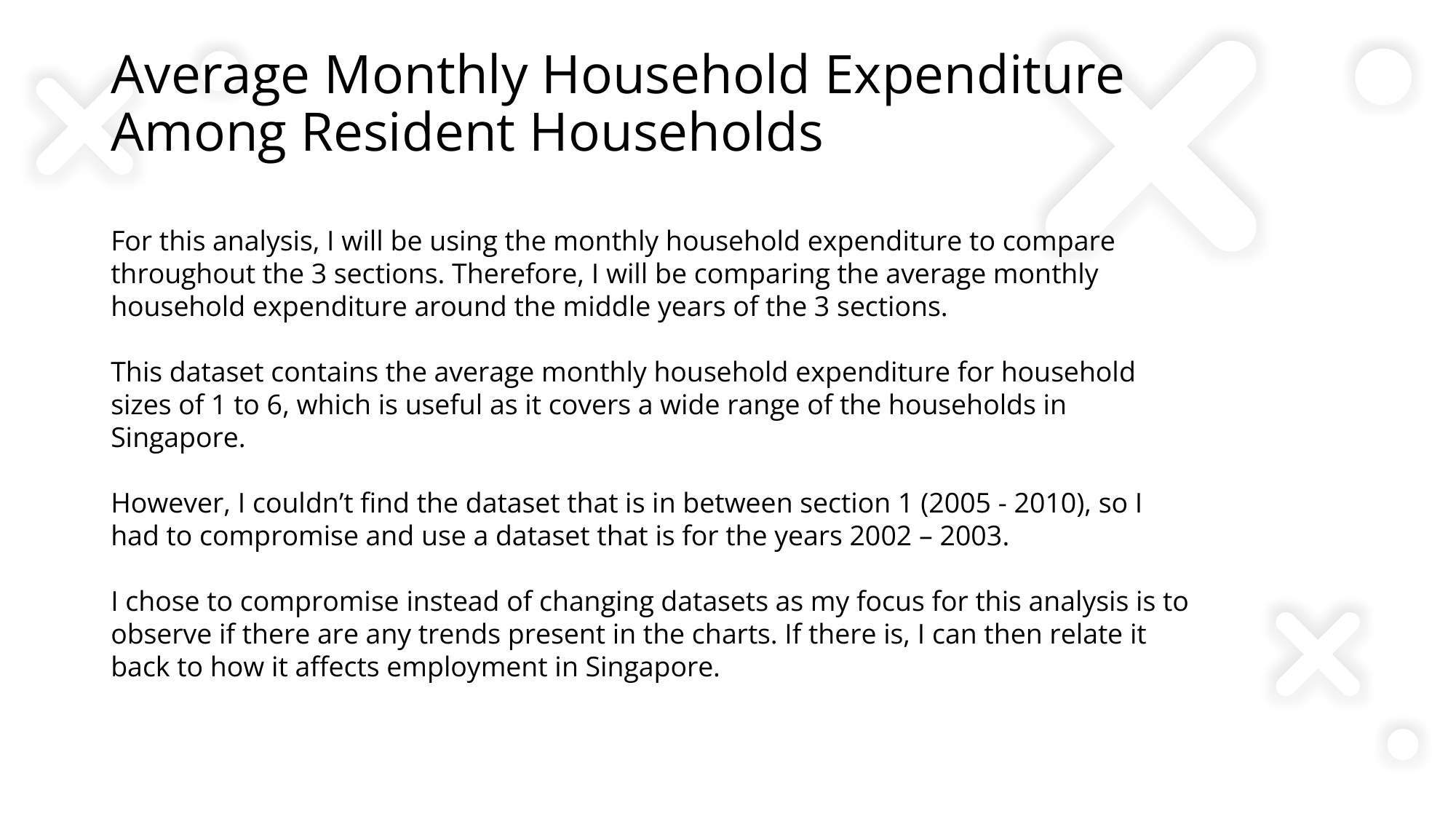

# Average Monthly Household Expenditure Among Resident Households
For this analysis, I will be using the monthly household expenditure to compare throughout the 3 sections. Therefore, I will be comparing the average monthly household expenditure around the middle years of the 3 sections.

This dataset contains the average monthly household expenditure for household sizes of 1 to 6, which is useful as it covers a wide range of the households in Singapore.

However, I couldn’t find the dataset that is in between section 1 (2005 - 2010), so I had to compromise and use a dataset that is for the years 2002 – 2003.

I chose to compromise instead of changing datasets as my focus for this analysis is to observe if there are any trends present in the charts. If there is, I can then relate it back to how it affects employment in Singapore.